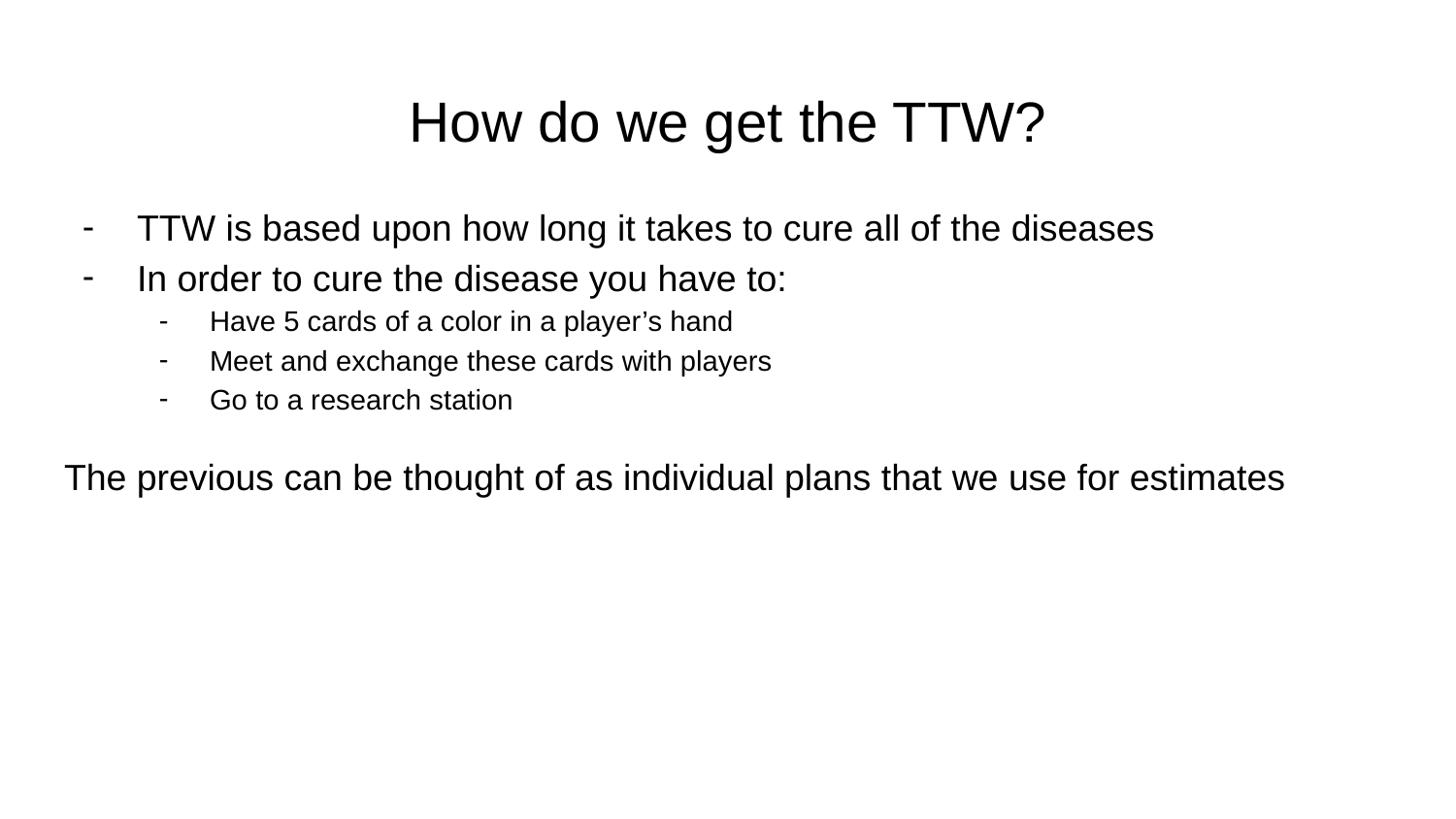

# How do we get the TTW?

TTW is based upon how long it takes to cure all of the diseases
In order to cure the disease you have to:
Have 5 cards of a color in a player’s hand
Meet and exchange these cards with players
Go to a research station
The previous can be thought of as individual plans that we use for estimates